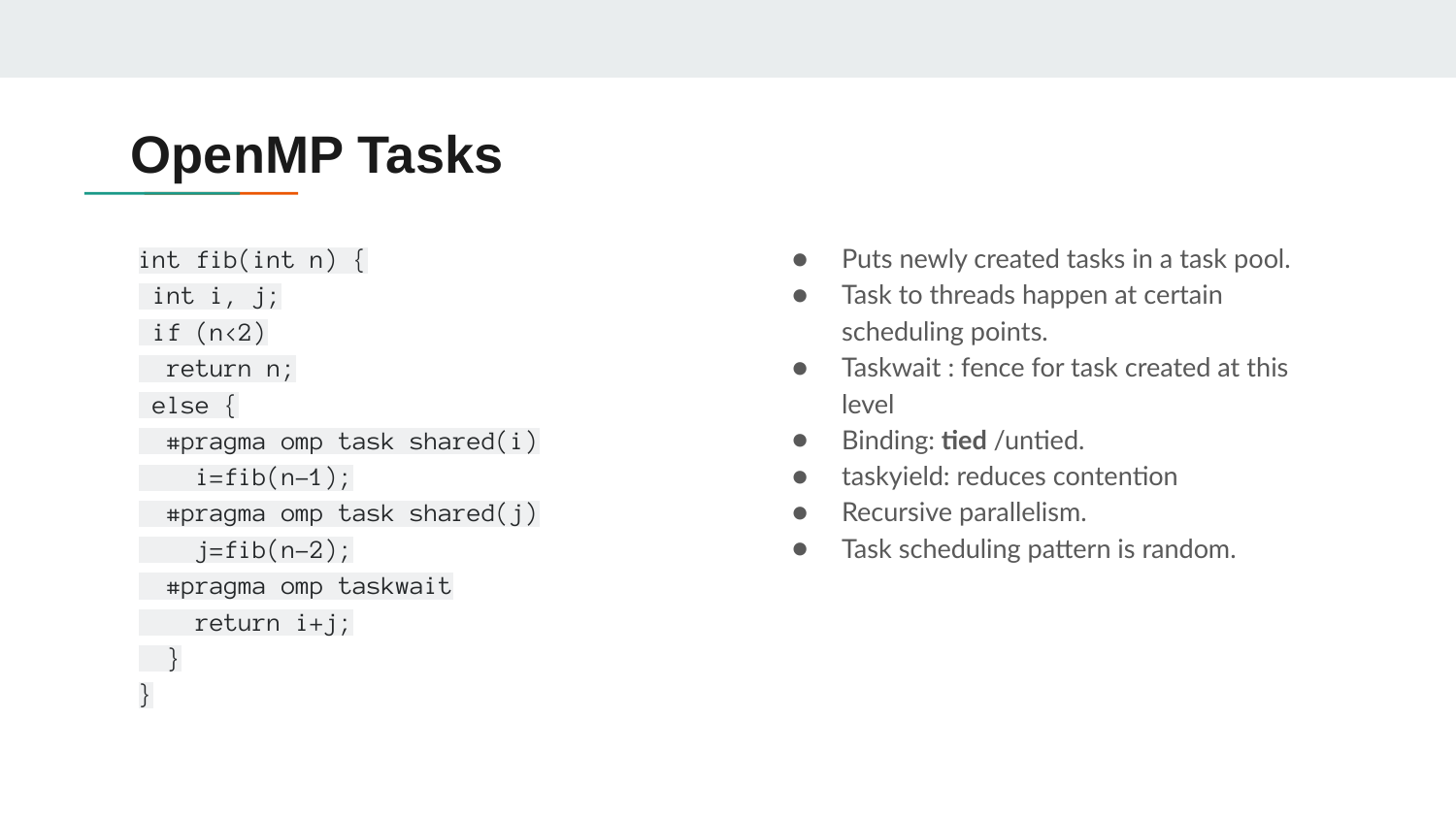

# OpenMP Tasks
int fib(int n) {
 int i, j;
 if (n<2)
  return n;
 else {
  #pragma omp task shared(i)
    i=fib(n-1);
  #pragma omp task shared(j)
    j=fib(n-2);
  #pragma omp taskwait
    return i+j;
  }
}

Puts newly created tasks in a task pool.
Task to threads happen at certain scheduling points.
Taskwait : fence for task created at this level
Binding: tied /untied.
taskyield: reduces contention
Recursive parallelism.
Task scheduling pattern is random.